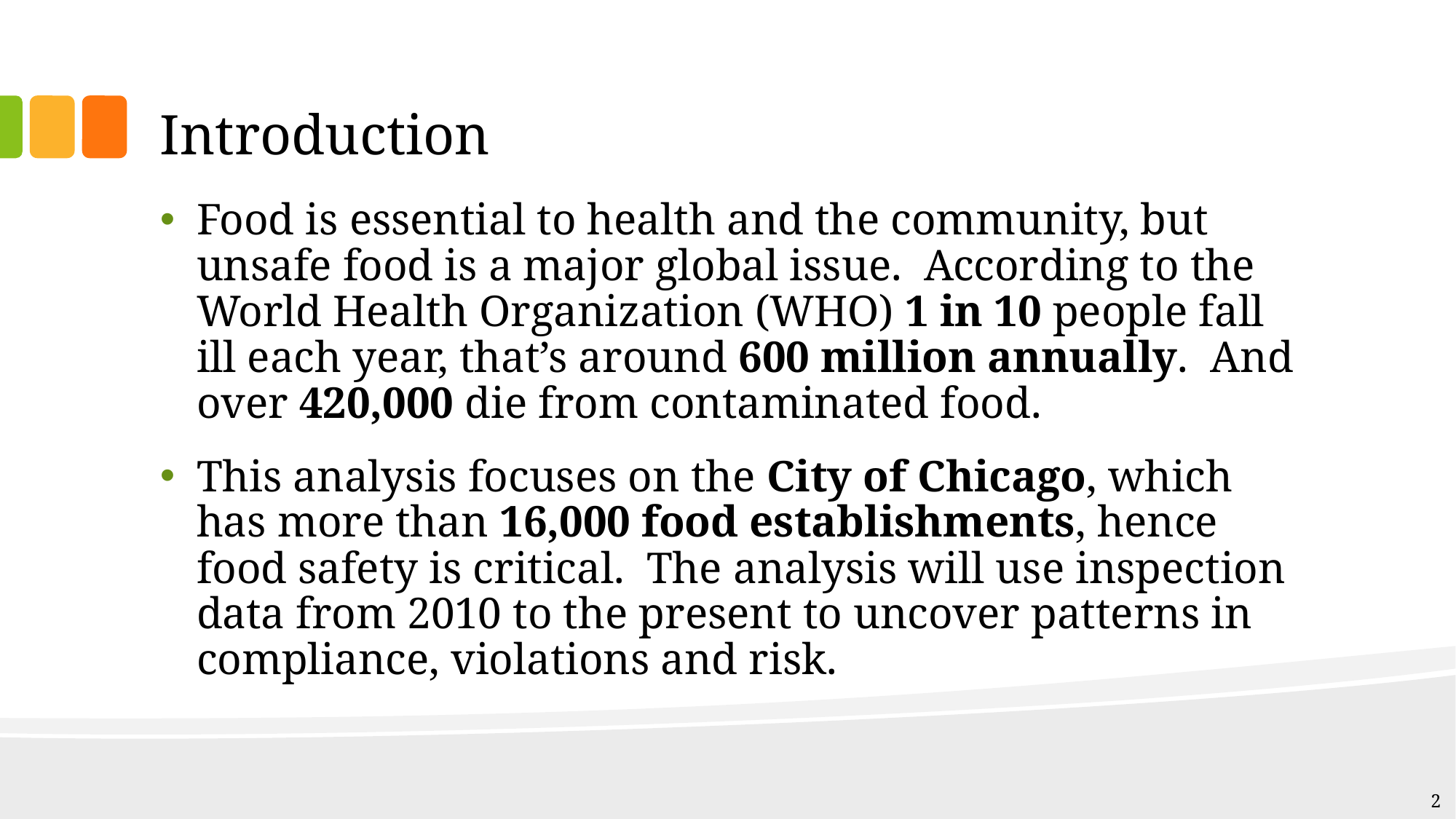

# Introduction
Food is essential to health and the community, but unsafe food is a major global issue.  According to the World Health Organization (WHO) 1 in 10 people fall ill each year, that’s around 600 million annually.  And over 420,000 die from contaminated food.
This analysis focuses on the City of Chicago, which has more than 16,000 food establishments, hence food safety is critical.  The analysis will use inspection data from 2010 to the present to uncover patterns in compliance, violations and risk.
2